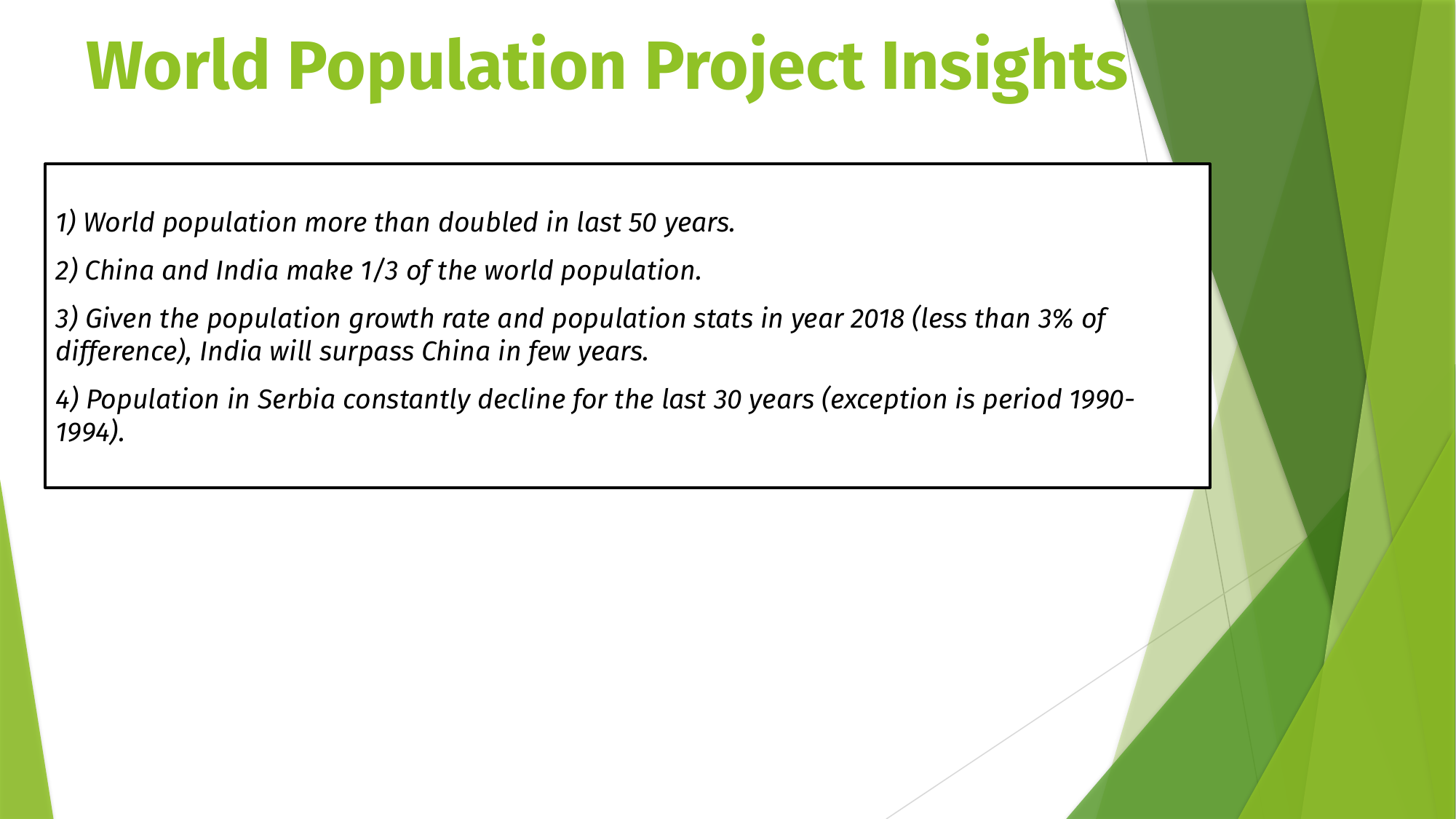

World Population Project Insights
1) World population more than doubled in last 50 years.
2) China and India make 1/3 of the world population.
3) Given the population growth rate and population stats in year 2018 (less than 3% of difference), India will surpass China in few years.
4) Population in Serbia constantly decline for the last 30 years (exception is period 1990-1994).